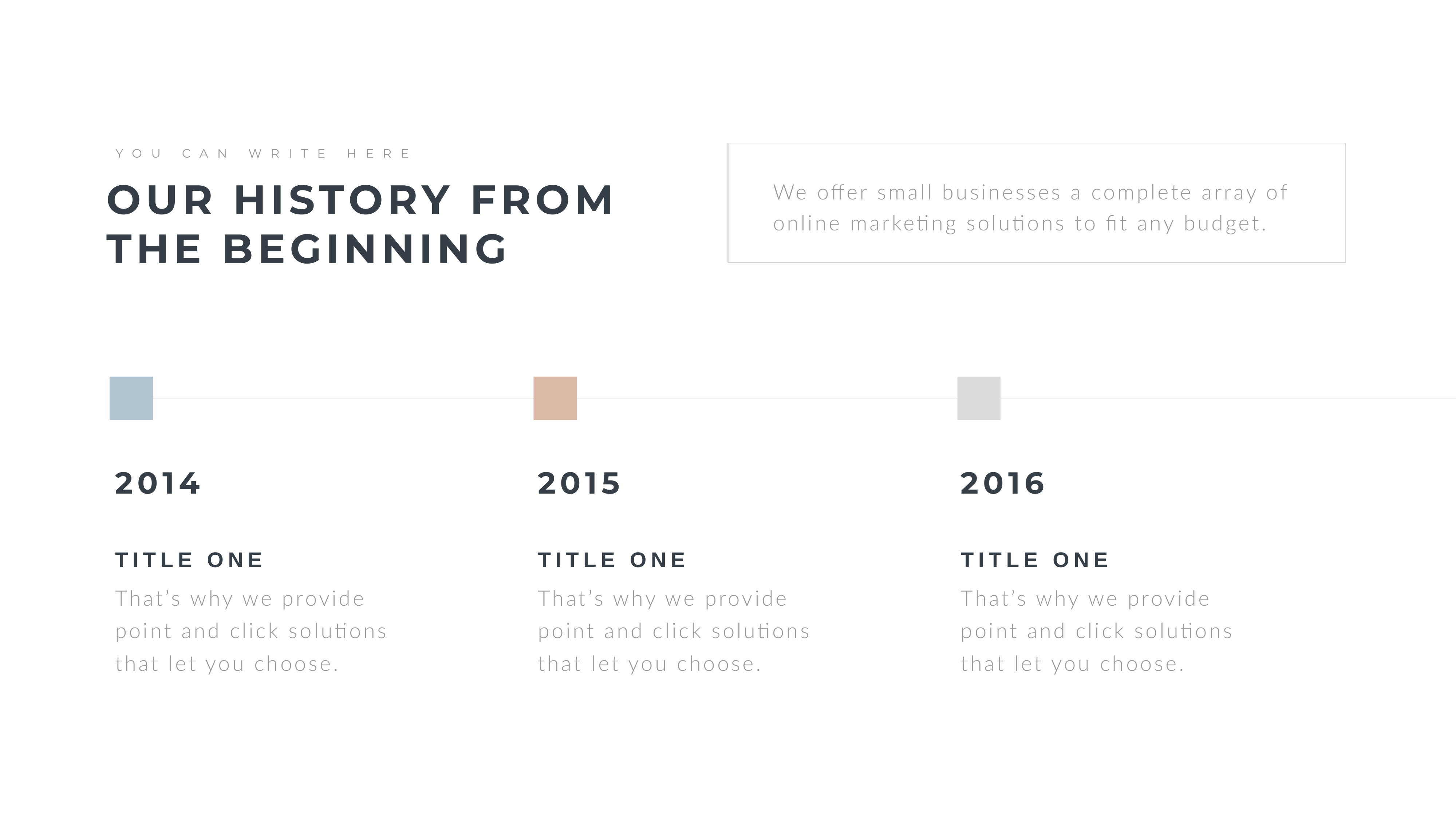

YOU CAN WRITE HERE
OUR HISTORY FROM THE BEGINNING

We offer small businesses a complete array of online marketing solutions to fit any budget.

2014
TITLE ONE
That’s why we provide point and click solutions that let you choose.
2015
TITLE ONE
That’s why we provide point and click solutions that let you choose.
2016
TITLE ONE
That’s why we provide point and click solutions that let you choose.